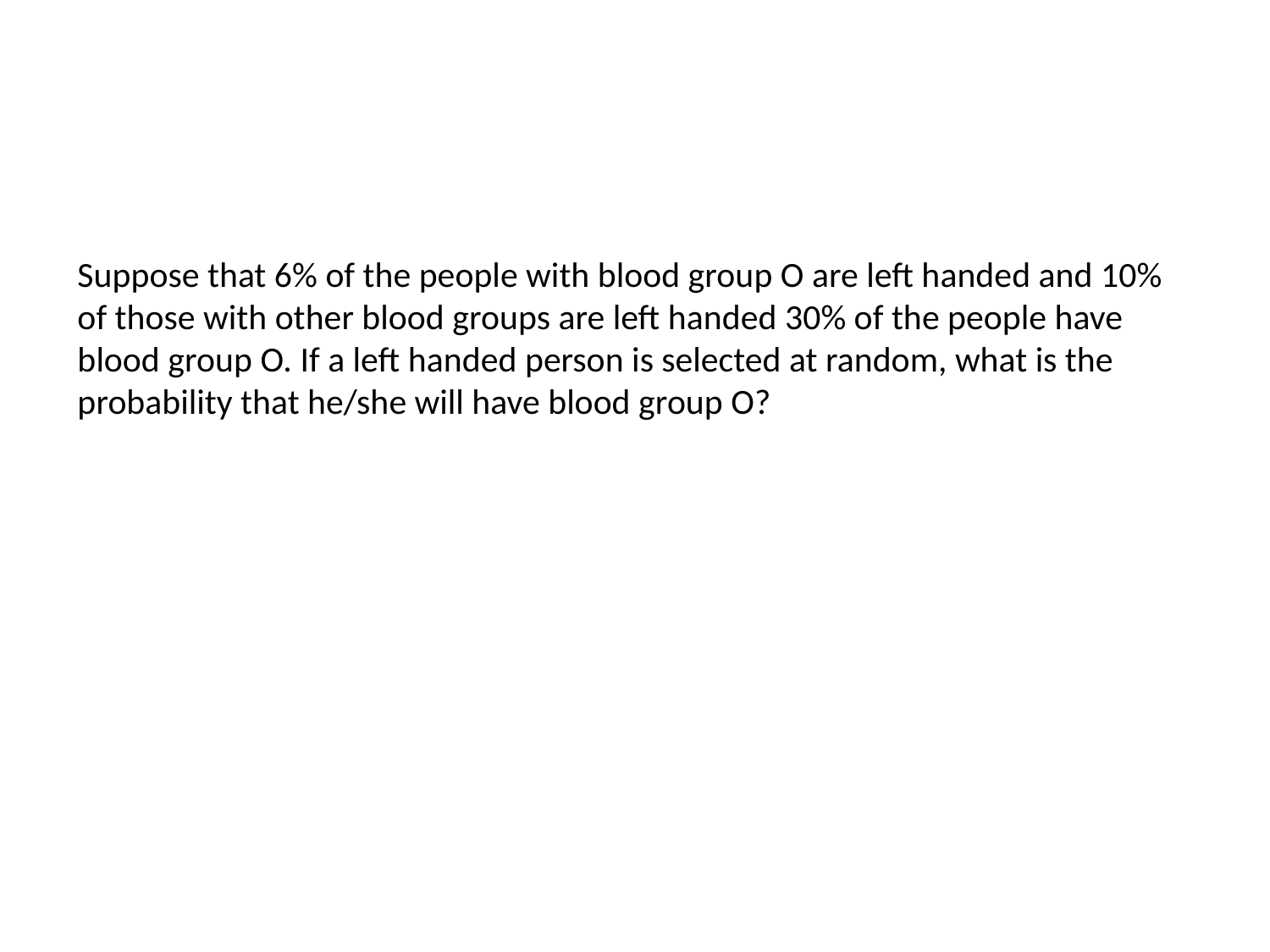

#
Suppose that 6% of the people with blood group O are left handed and 10% of those with other blood groups are left handed 30% of the people have blood group O. If a left handed person is selected at random, what is the probability that he/she will have blood group O?